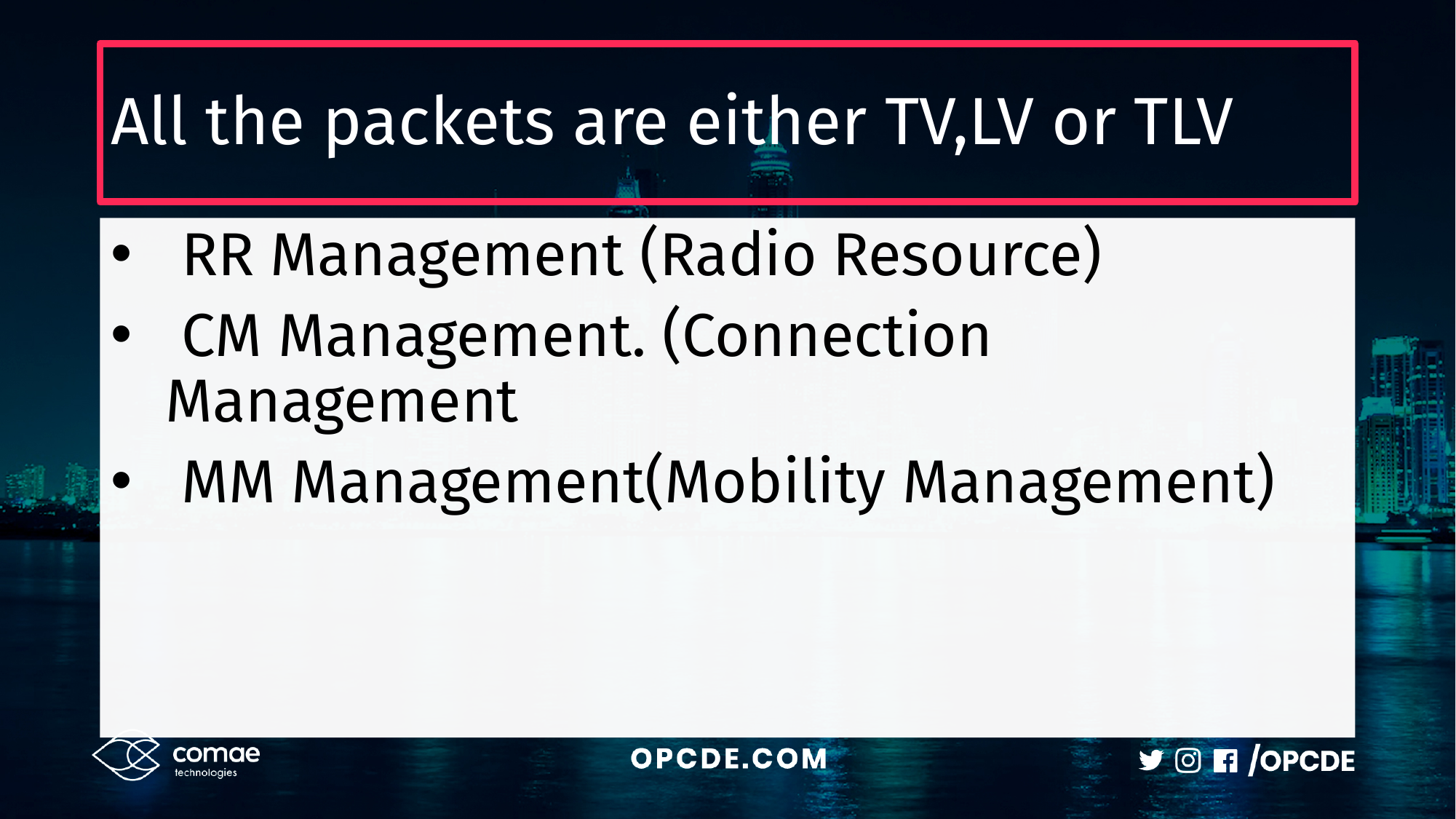

# All the packets are either TV,LV or TLV
 RR Management (Radio Resource)
 CM Management. (Connection Management
 MM Management(Mobility Management)